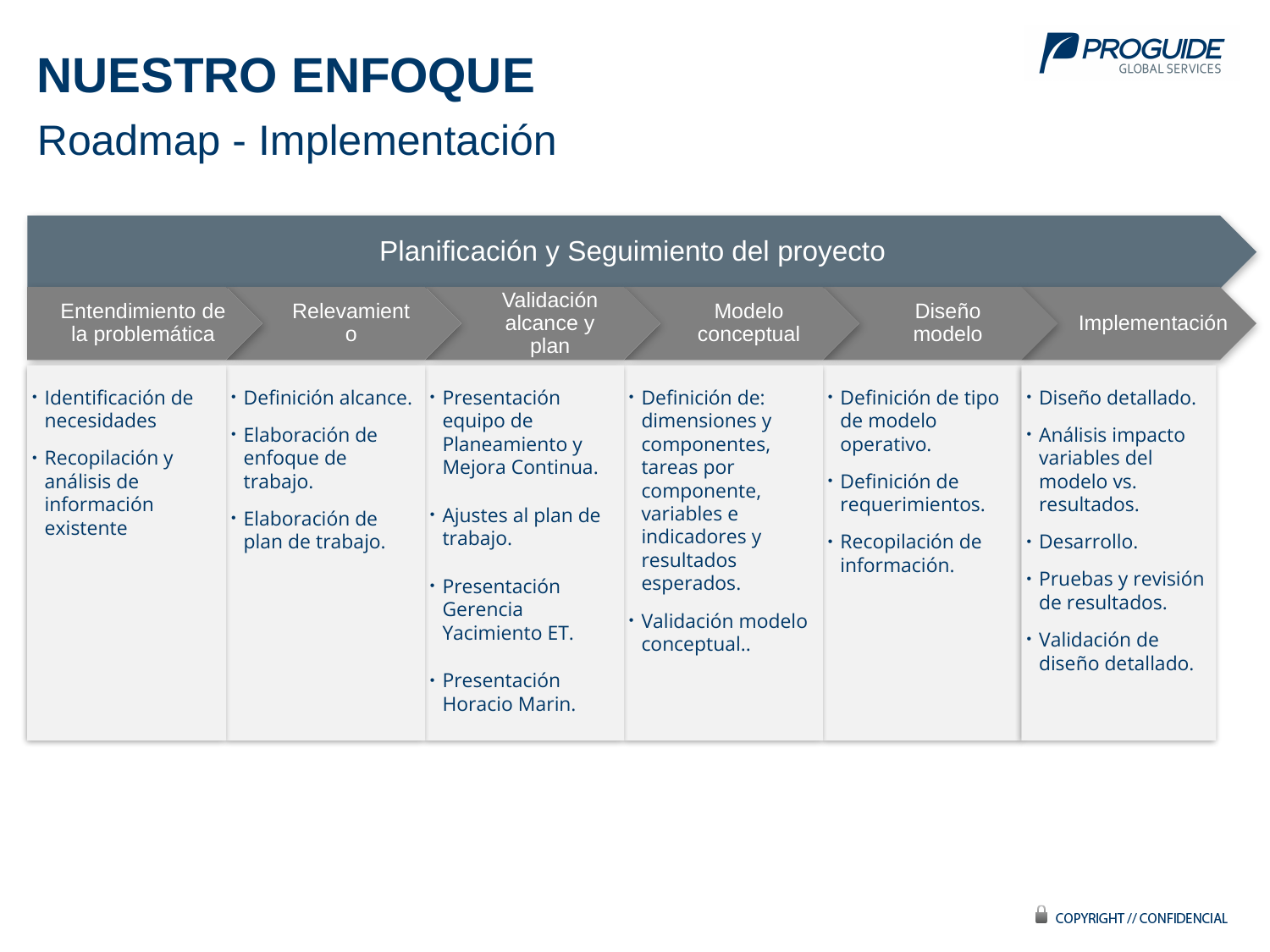

NUESTRO ENFOQUE
Roadmap - Implementación
Planificación y Seguimiento del proyecto
Entendimiento de la problemática
Relevamiento
Validación alcance y plan
Modelo conceptual
Diseño modelo
Implementación
Identificación de necesidades
Recopilación y análisis de información existente
Definición alcance.
Elaboración de enfoque de trabajo.
Elaboración de plan de trabajo.
Presentación equipo de Planeamiento y Mejora Continua.
Ajustes al plan de trabajo.
Presentación Gerencia Yacimiento ET.
Presentación Horacio Marin.
Definición de: dimensiones y componentes, tareas por componente, variables e indicadores y resultados esperados.
Validación modelo conceptual..

Definición de tipo de modelo operativo.
Definición de requerimientos.
Recopilación de información.
Diseño detallado.
Análisis impacto variables del modelo vs. resultados.
Desarrollo.
Pruebas y revisión de resultados.
Validación de diseño detallado.